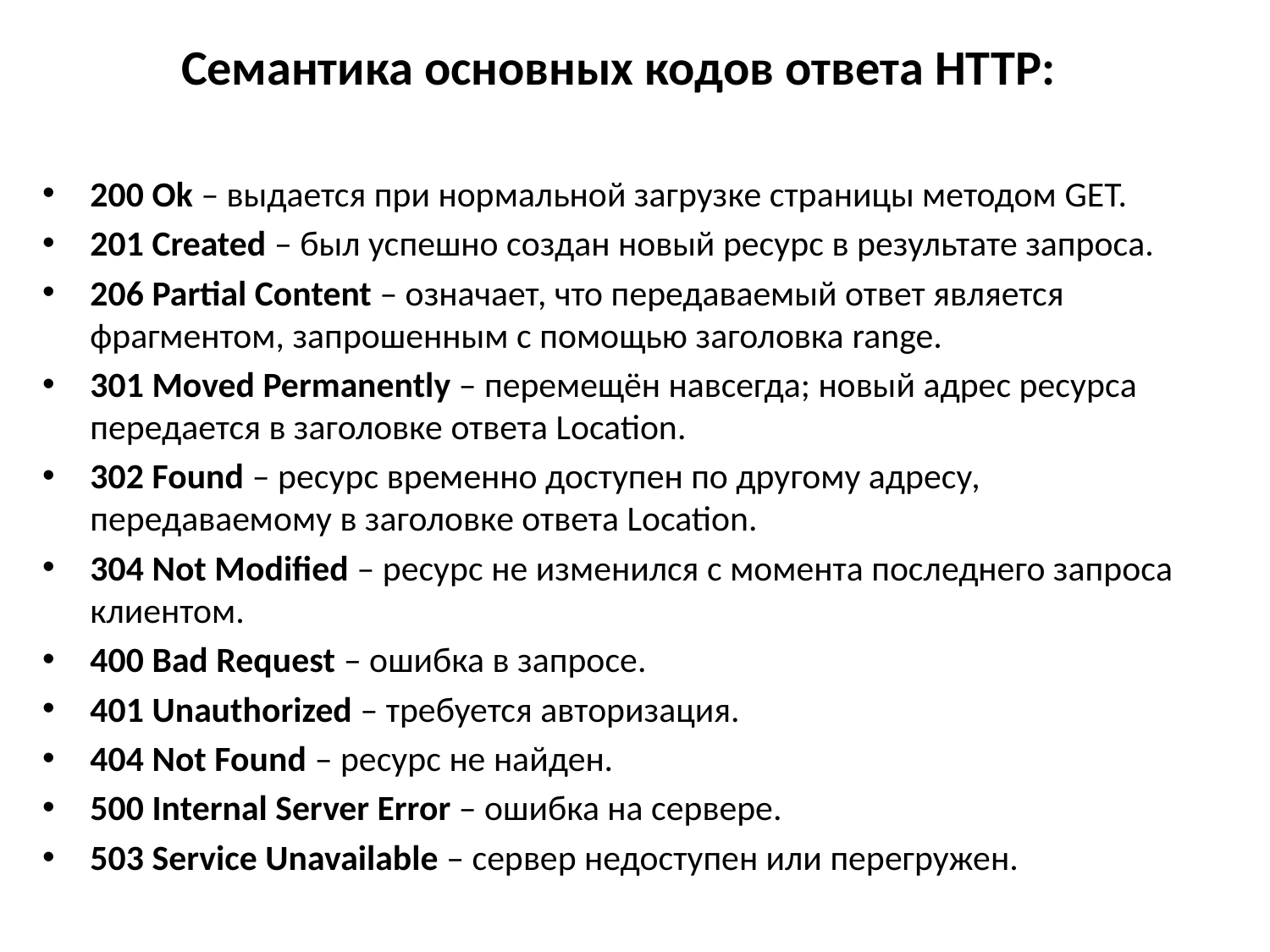

Семантика основных кодов ответа HTTP:

200 Ok – выдается при нормальной загрузке страницы методом GET.
201 Created – был успешно создан новый ресурс в результате запроса.
206 Partial Content – означает, что передаваемый ответ является фрагментом, запрошенным с помощью заголовка range.
301 Moved Permanently – перемещён навсегда; новый адрес ресурса передается в заголовке ответа Location.
302 Found – ресурс временно доступен по другому адресу,  передаваемому в заголовке ответа Location.
304 Not Modified – ресурс не изменился с момента последнего запроса клиентом.
400 Bad Request – ошибка в запросе.
401 Unauthorized – требуется авторизация.
404 Not Found – ресурс не найден.
500 Internal Server Error – ошибка на сервере.
503 Service Unavailable – сервер недоступен или перегружен.